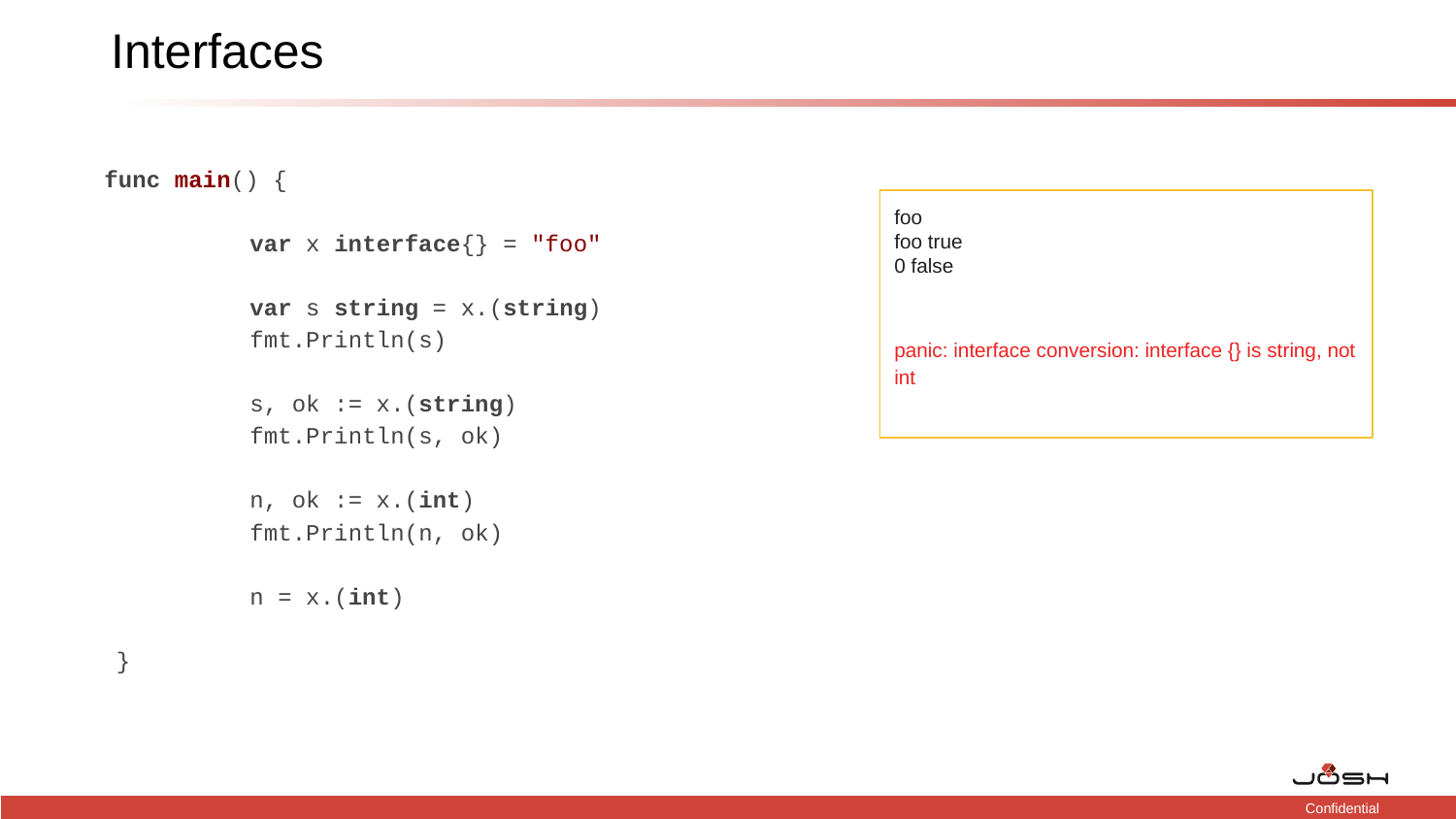

# Interfaces
func main() {

	var x interface{} = "foo"

	var s string = x.(string)
	fmt.Println(s)

	s, ok := x.(string)
	fmt.Println(s, ok)

	n, ok := x.(int)
	fmt.Println(n, ok)

	n = x.(int)

}

foo
foo true
0 false

panic: interface conversion: interface {} is string, not int